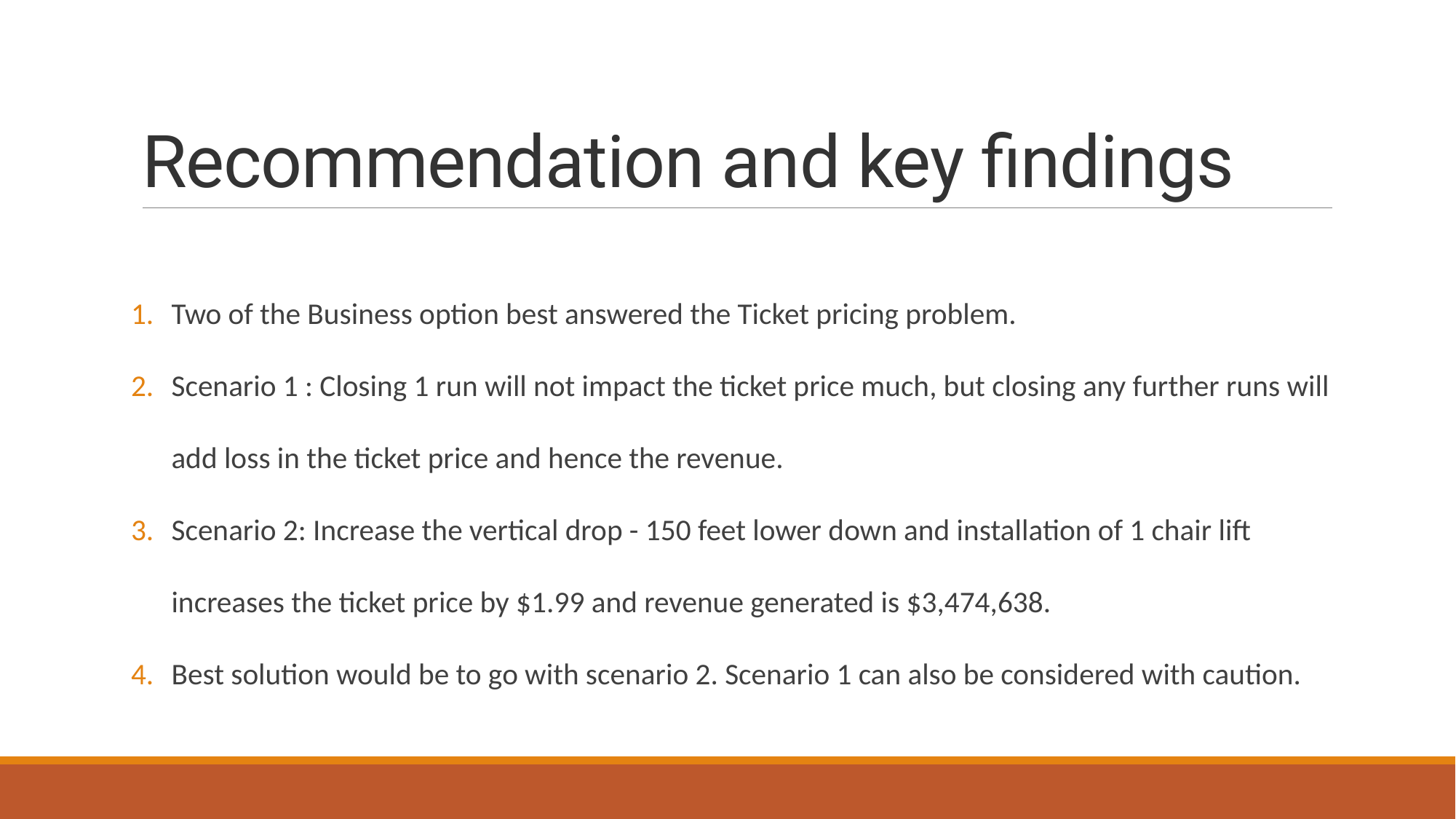

# Recommendation and key findings

Two of the Business option best answered the Ticket pricing problem.
Scenario 1 : Closing 1 run will not impact the ticket price much, but closing any further runs will add loss in the ticket price and hence the revenue.
Scenario 2: Increase the vertical drop - 150 feet lower down and installation of 1 chair lift increases the ticket price by $1.99 and revenue generated is $3,474,638.
Best solution would be to go with scenario 2. Scenario 1 can also be considered with caution.